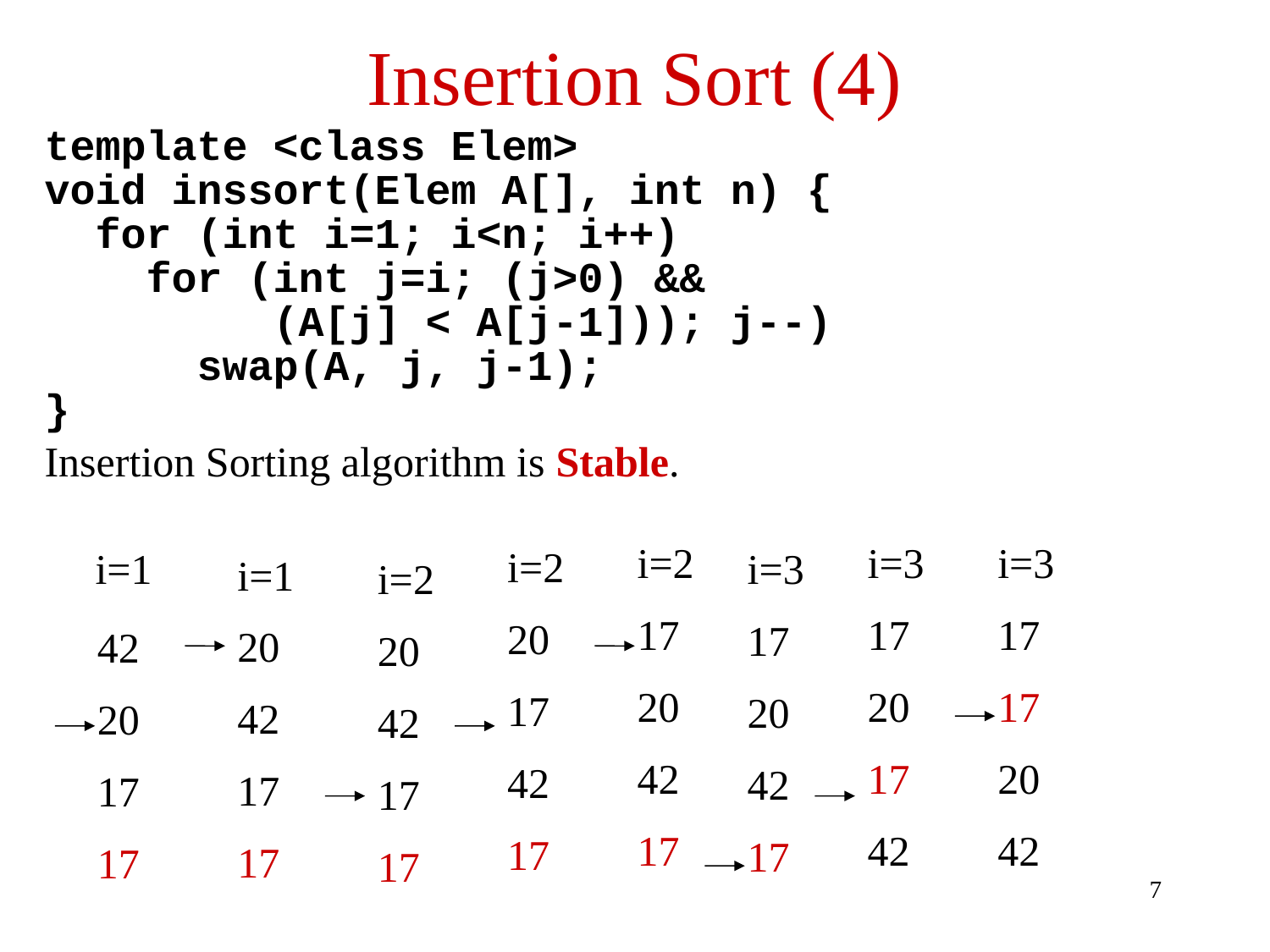

# Insertion Sort (4)
template <class Elem>
void inssort(Elem A[], int n) {
  for (int i=1; i<n; i++)
    for (int j=i; (j>0) &&
         (A[j] < A[j-1])); j--)
      swap(A, j, j-1);
}
Insertion Sorting algorithm is Stable.

i=2
17
20
42
17

i=3
17
20
17
42

i=3
17
17
20
42

i=2
20
17
42
17

i=1
i=3
17
20
42
17

i=1
20
42
17
17

i=2
20
42
17
17

42
20
17
17

7